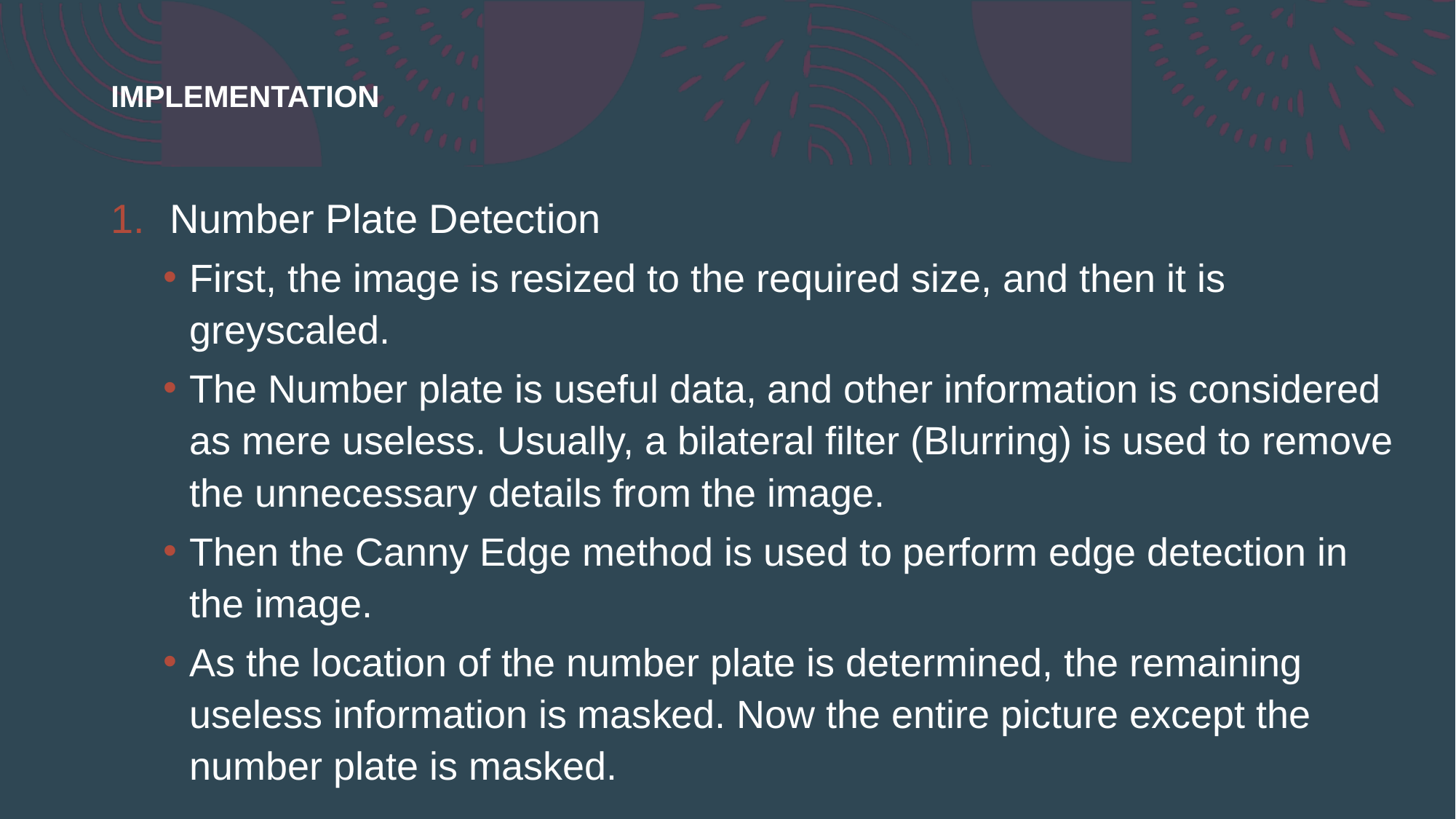

# IMPLEMENTATION
Number Plate Detection
First, the image is resized to the required size, and then it is greyscaled.
The Number plate is useful data, and other information is considered as mere useless. Usually, a bilateral filter (Blurring) is used to remove the unnecessary details from the image.
Then the Canny Edge method is used to perform edge detection in the image.
As the location of the number plate is determined, the remaining useless information is masked. Now the entire picture except the number plate is masked.